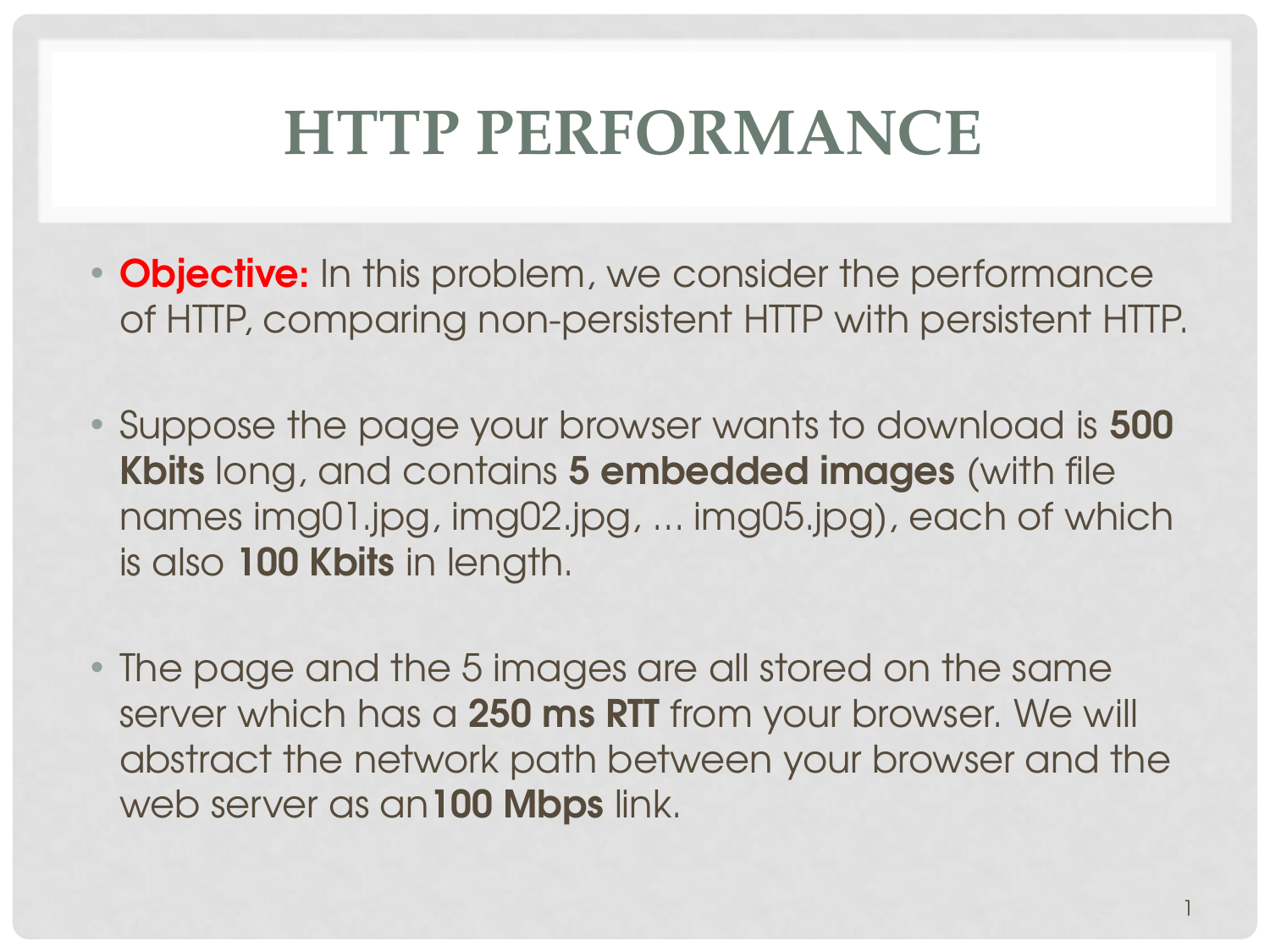

# HTTP Performance
Objective: In this problem, we consider the performance of HTTP, comparing non-persistent HTTP with persistent HTTP.

Suppose the page your browser wants to download is 500 Kbits long, and contains 5 embedded images (with file names img01.jpg, img02.jpg, … img05.jpg), each of which is also 100 Kbits in length.

The page and the 5 images are all stored on the same server which has a 250 ms RTT from your browser. We will abstract the network path between your browser and the web server as an100 Mbps link.
1